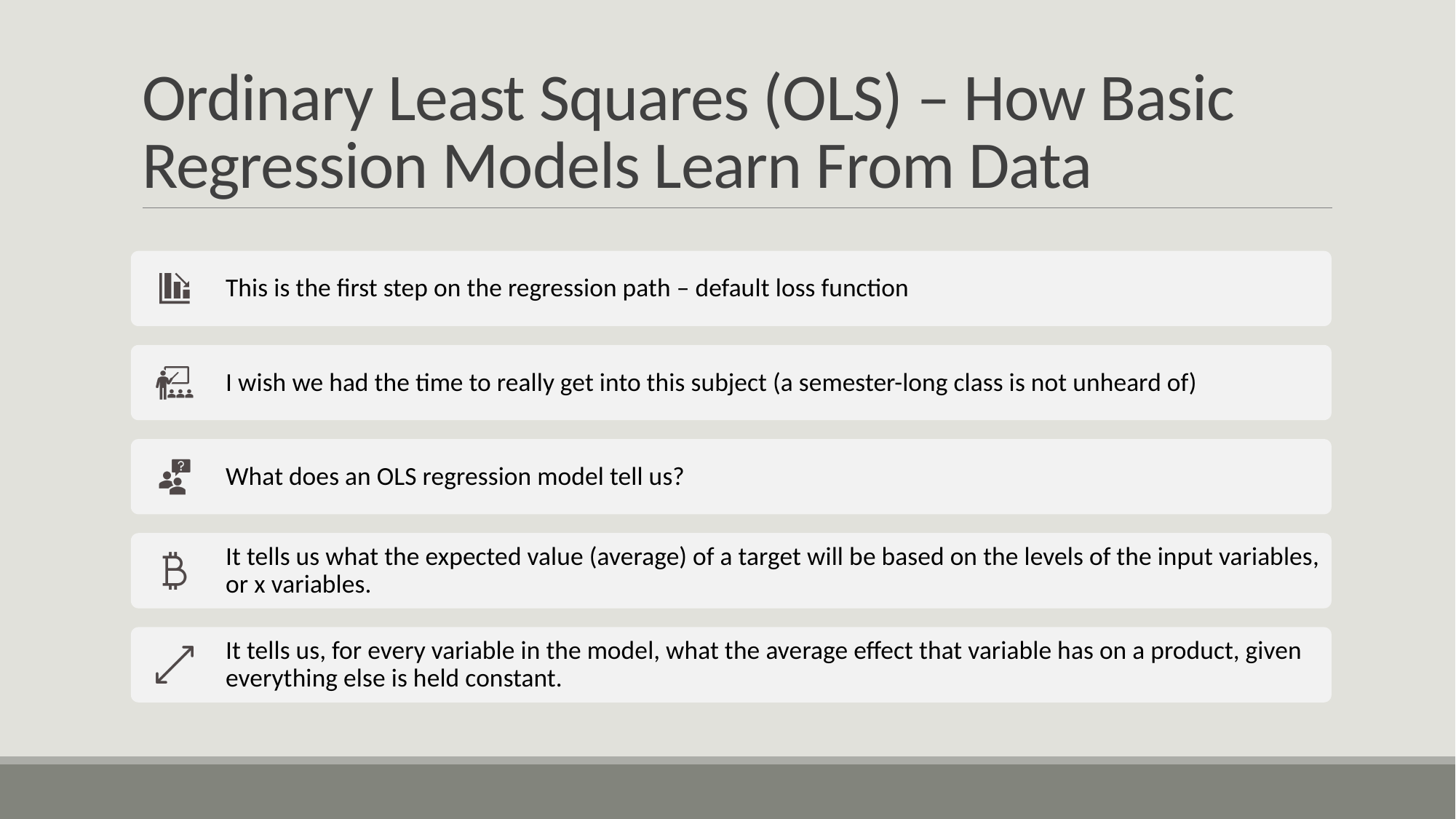

# Ordinary Least Squares (OLS) – How Basic Regression Models Learn From Data
This is the first step on the regression path – default loss function
I wish we had the time to really get into this subject (a semester-long class is not unheard of)
What does an OLS regression model tell us?
It tells us what the expected value (average) of a target will be based on the levels of the input variables, or x variables.
It tells us, for every variable in the model, what the average effect that variable has on a product, given everything else is held constant.